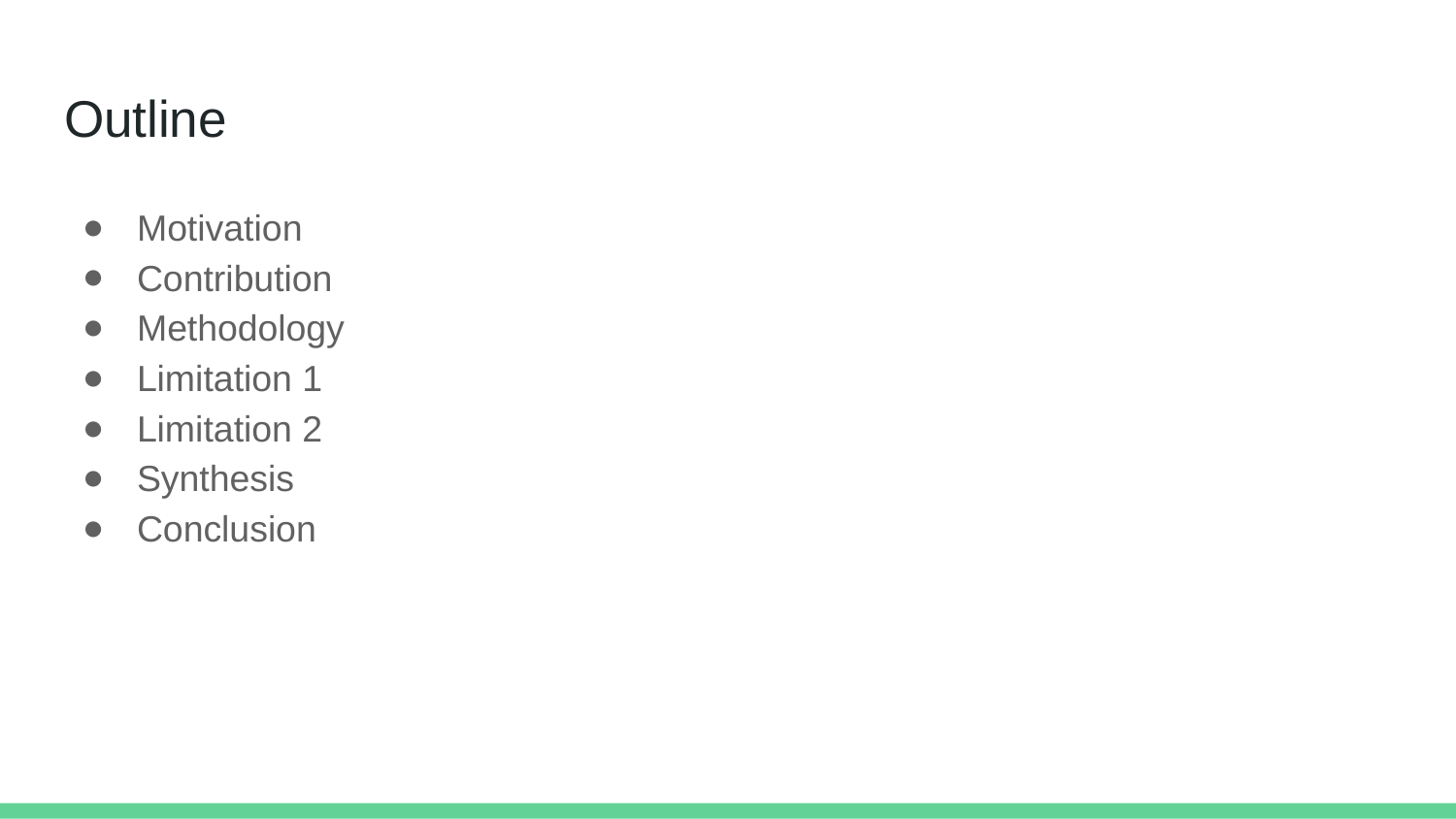

# Outline
Motivation
Contribution
Methodology
Limitation 1
Limitation 2
Synthesis
Conclusion